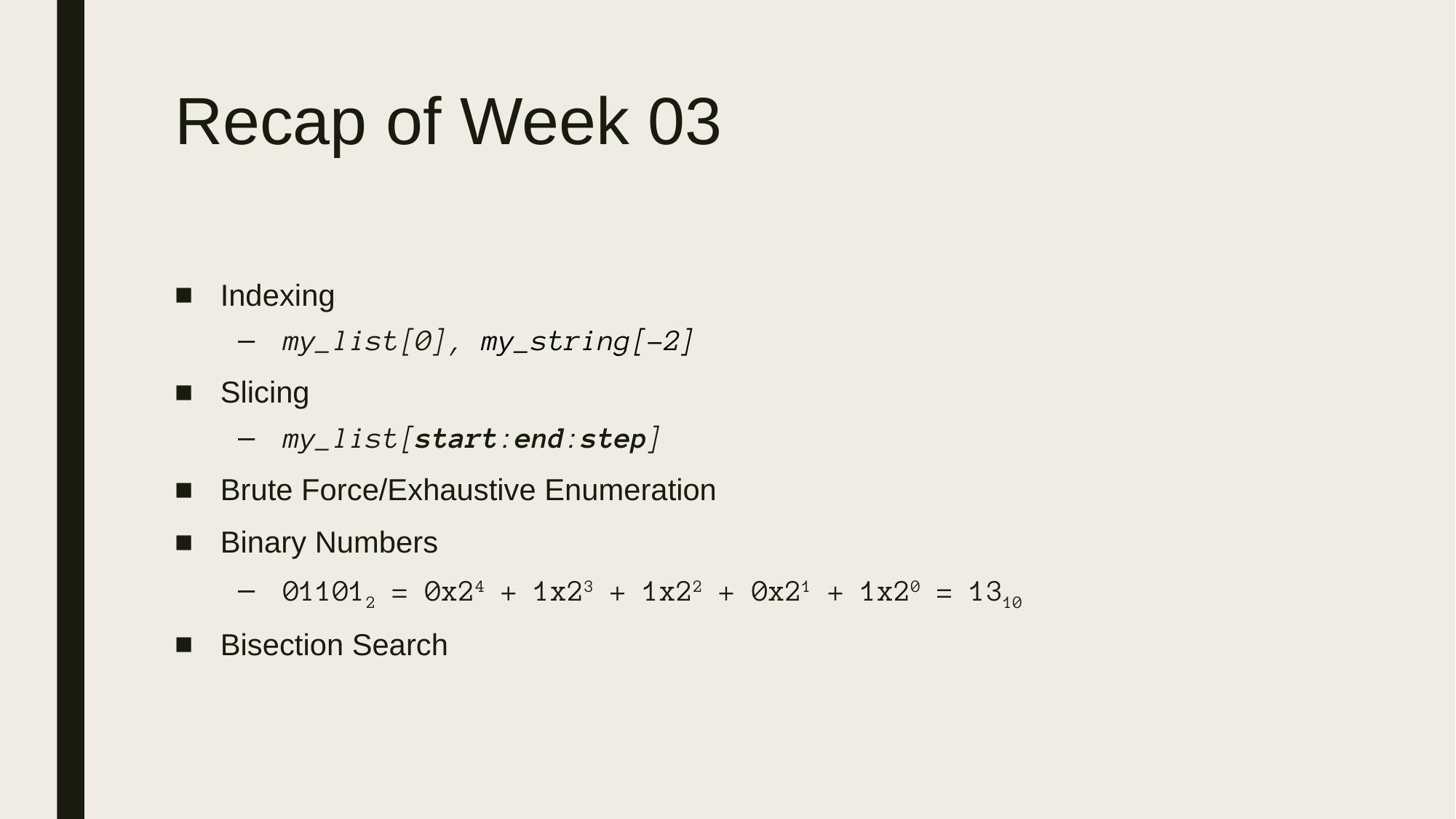

# Recap of Week 03
Indexing
my_list[0], my_string[-2]
Slicing
my_list[start:end:step]
Brute Force/Exhaustive Enumeration
Binary Numbers
011012 = 0x24 + 1x23 + 1x22 + 0x21 + 1x20 = 1310
Bisection Search